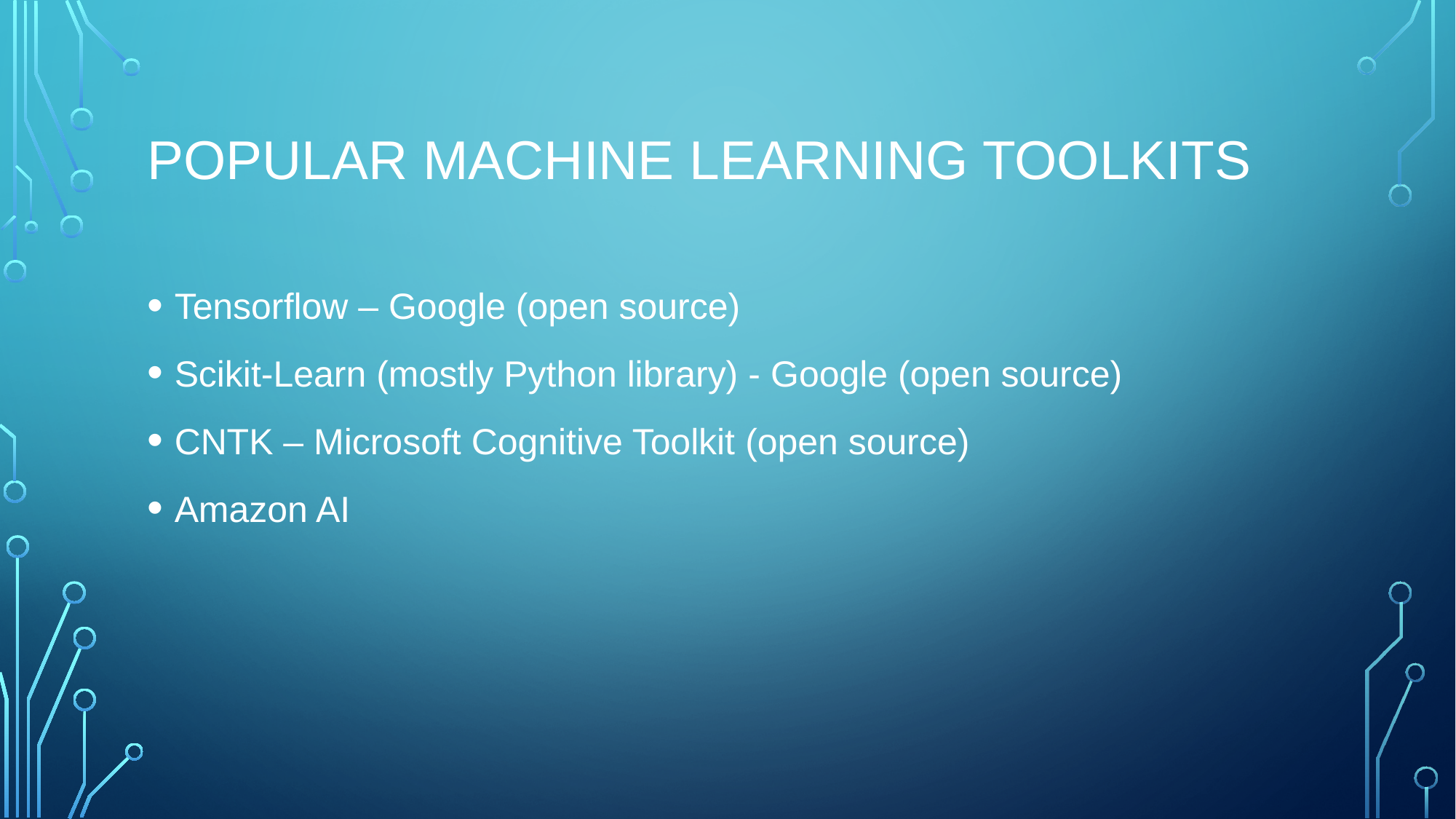

# Popular Machine Learning Toolkits
Tensorflow – Google (open source)
Scikit-Learn (mostly Python library) - Google (open source)
CNTK – Microsoft Cognitive Toolkit (open source)
Amazon AI